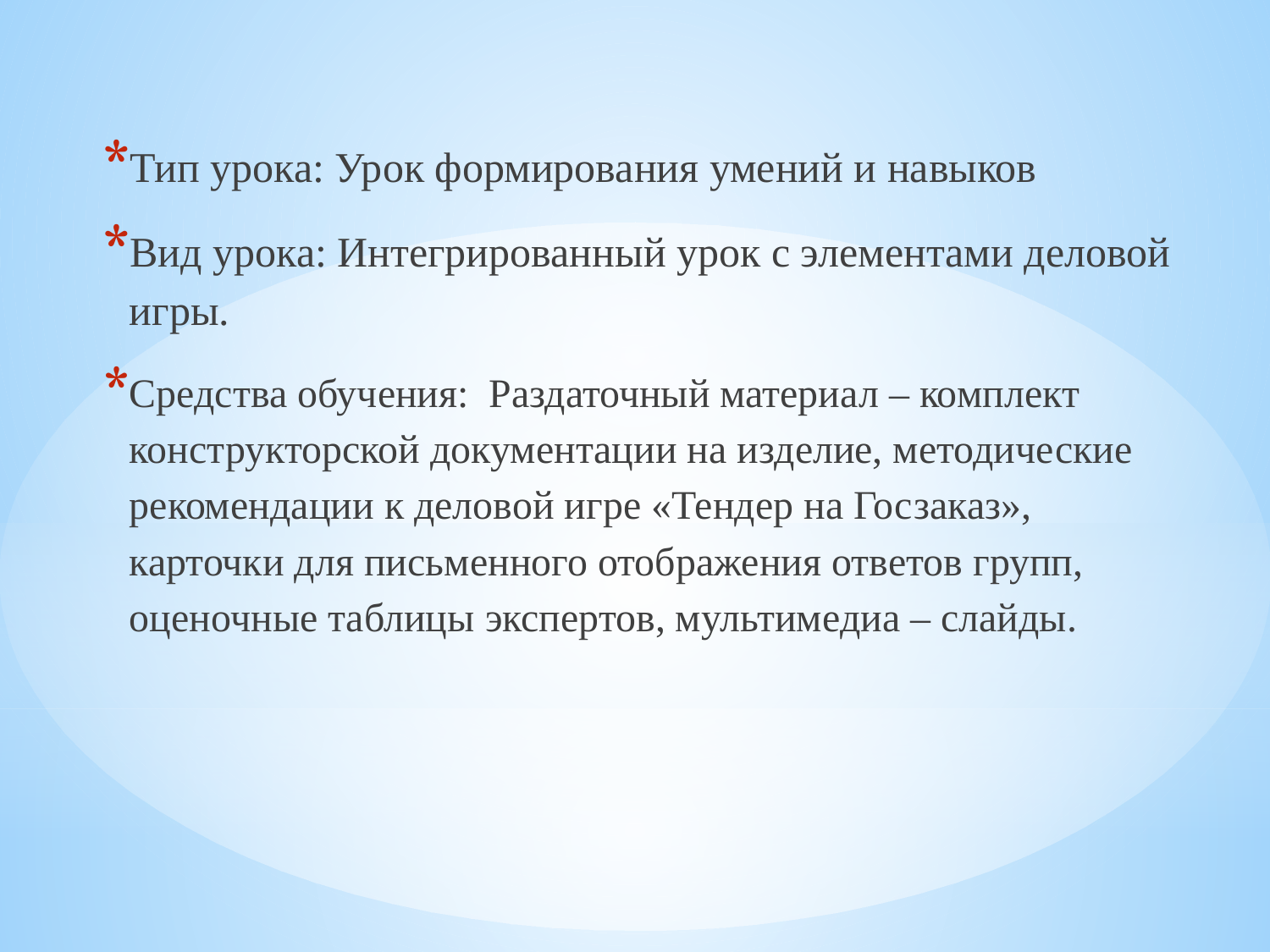

Тип урока: Урок формирования умений и навыков
Вид урока: Интегрированный урок с элементами деловой игры.
Средства обучения:  Раздаточный материал – комплект конструкторской документации на изделие, методические рекомендации к деловой игре «Тендер на Госзаказ», карточки для письменного отображения ответов групп, оценочные таблицы экспертов, мультимедиа – слайды.